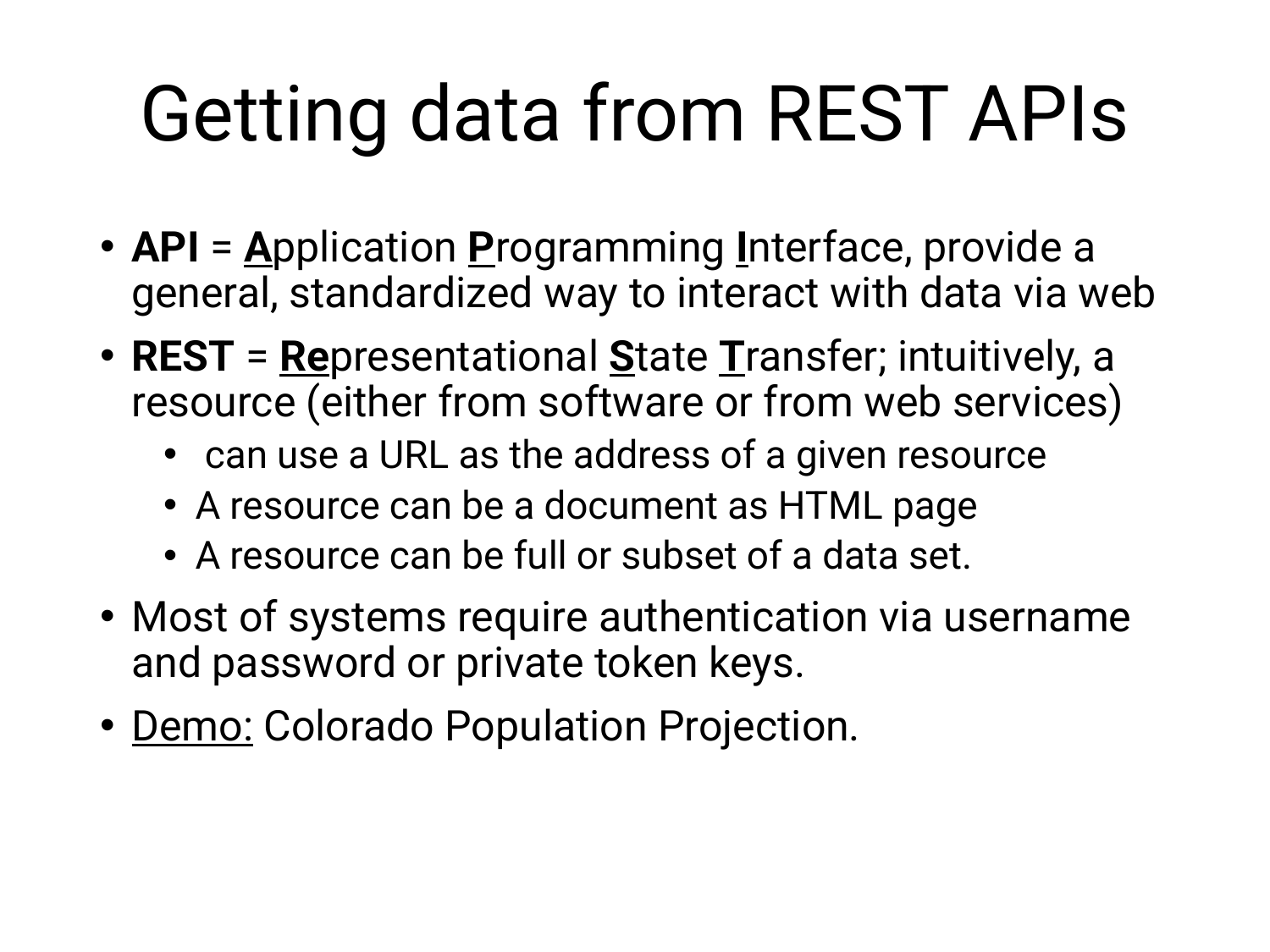

# Getting data from REST APIs
API = Application Programming Interface, provide a general, standardized way to interact with data via web
REST = Representational State Transfer; intuitively, a resource (either from software or from web services)
 can use a URL as the address of a given resource
A resource can be a document as HTML page
A resource can be full or subset of a data set.
Most of systems require authentication via username and password or private token keys.
Demo: Colorado Population Projection.